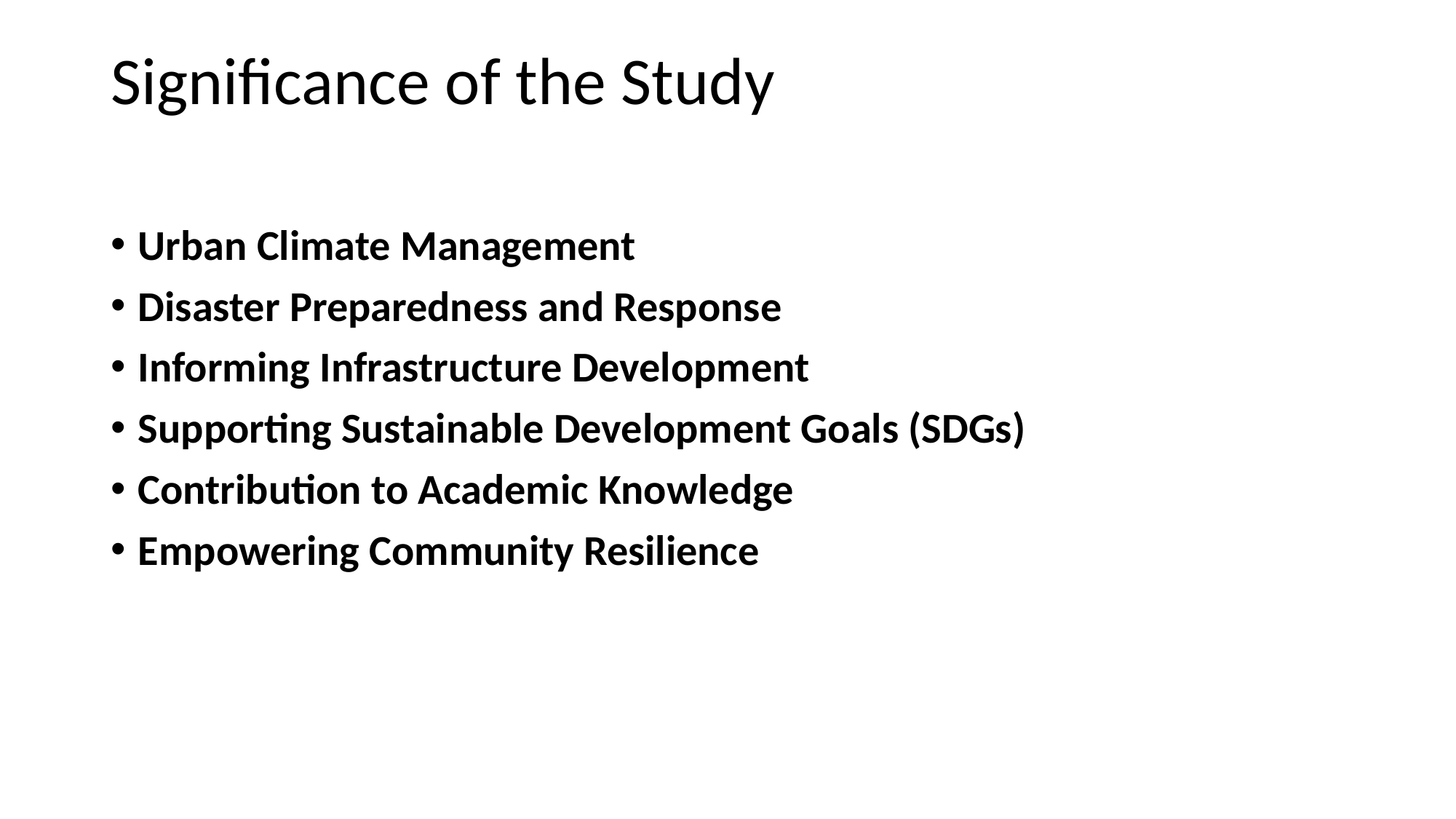

# Significance of the Study
Urban Climate Management
Disaster Preparedness and Response
Informing Infrastructure Development
Supporting Sustainable Development Goals (SDGs)
Contribution to Academic Knowledge
Empowering Community Resilience